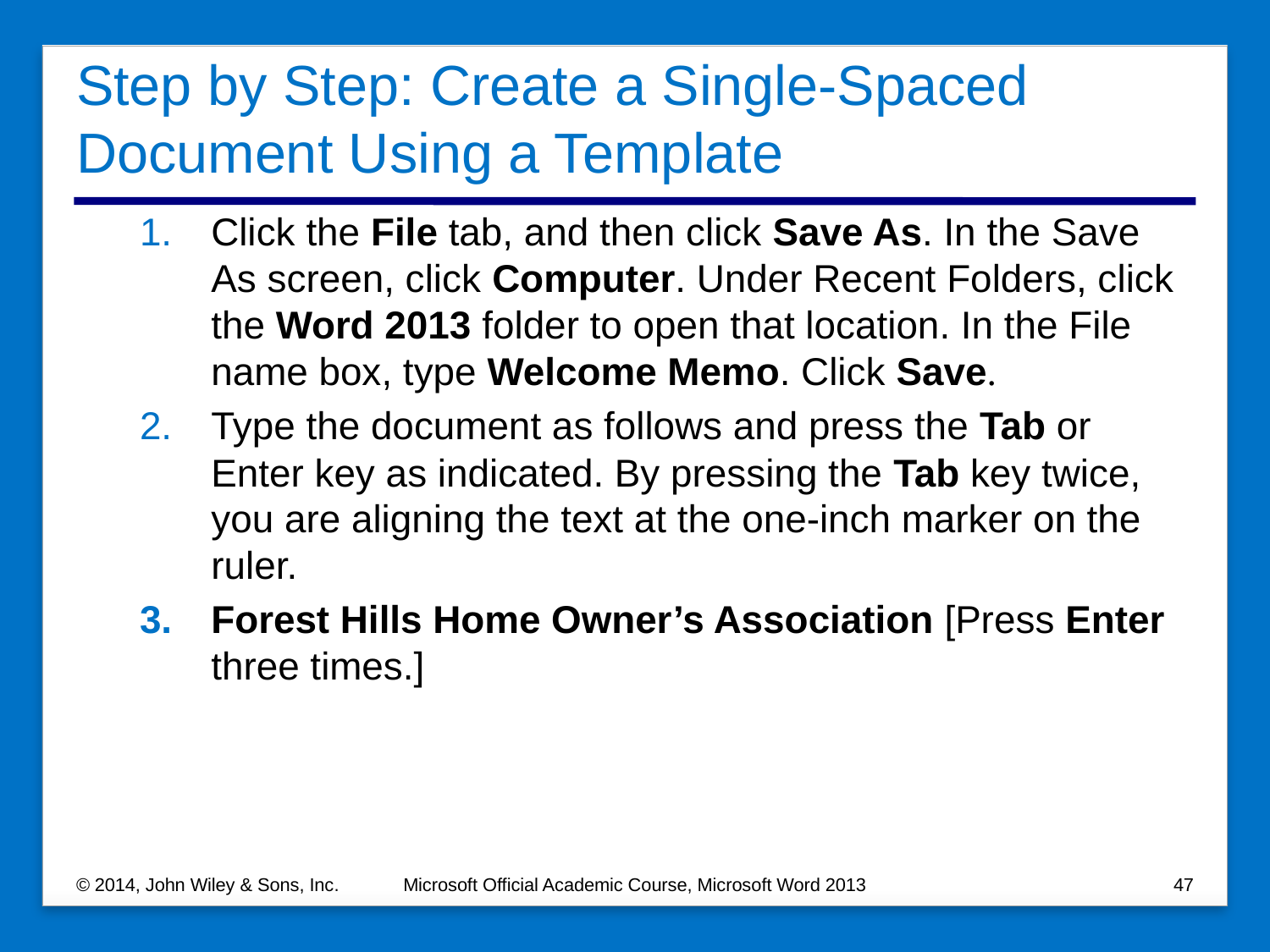

# Step by Step: Create a Single-Spaced Document Using a Template
Click the File tab, and then click Save As. In the Save As screen, click Computer. Under Recent Folders, click the Word 2013 folder to open that location. In the File name box, type Welcome Memo. Click Save.
Type the document as follows and press the Tab or Enter key as indicated. By pressing the Tab key twice, you are aligning the text at the one-inch marker on the ruler.
Forest Hills Home Owner’s Association [Press Enter three times.]
© 2014, John Wiley & Sons, Inc.
Microsoft Official Academic Course, Microsoft Word 2013
47